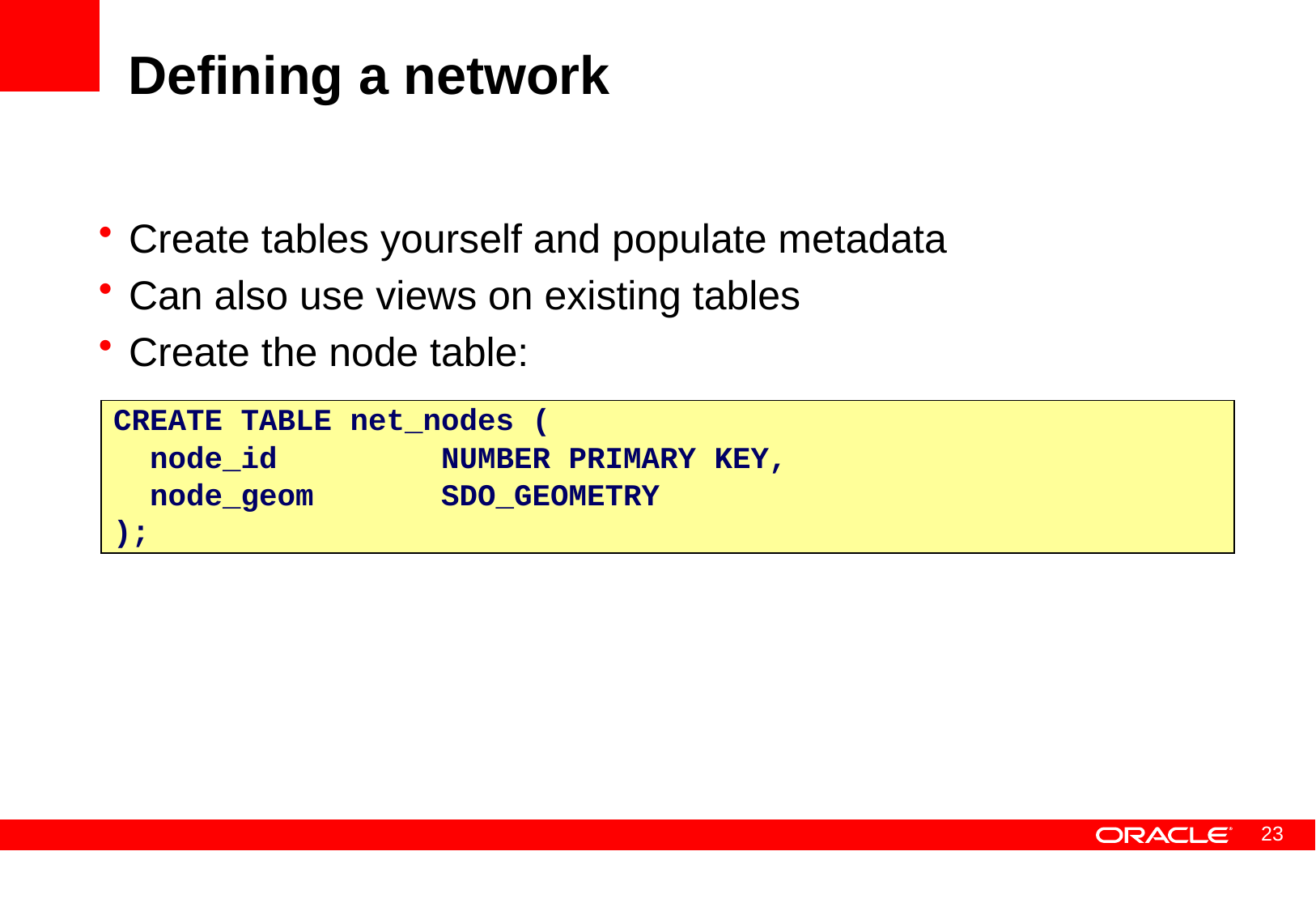

# Defining a network
Create tables yourself and populate metadata
Can also use views on existing tables
Create the node table:

CREATE TABLE net_nodes (
  node_id         NUMBER PRIMARY KEY,
  node_geom       SDO_GEOMETRY
);